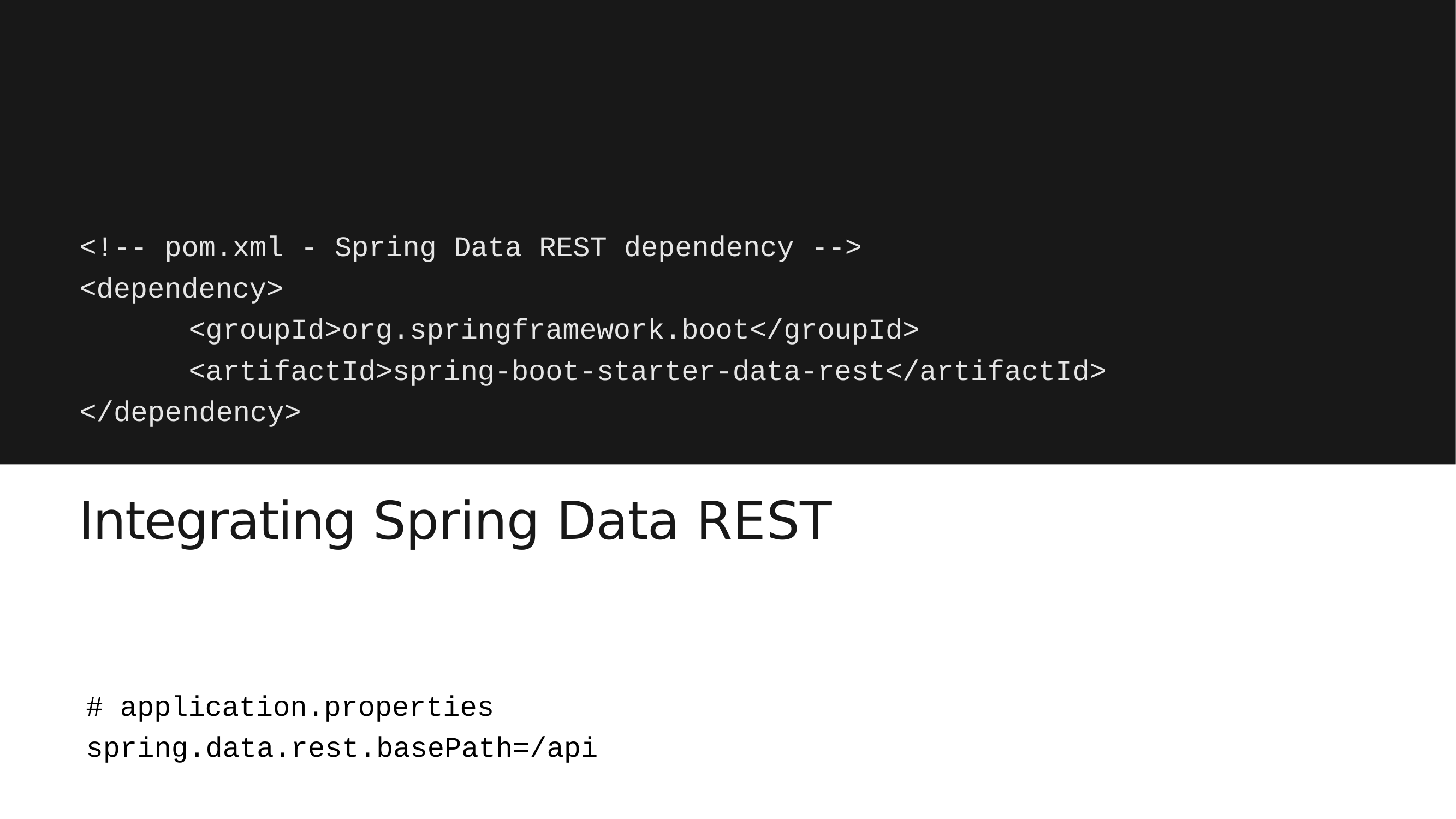

# <!-- pom.xml - Spring Data REST dependency -->
<dependency>
<groupId>org.springframework.boot</groupId>
<artifactId>spring-boot-starter-data-rest</artifactId>
</dependency>
Integrating Spring Data REST
# application.properties  spring.data.rest.basePath=/api
6